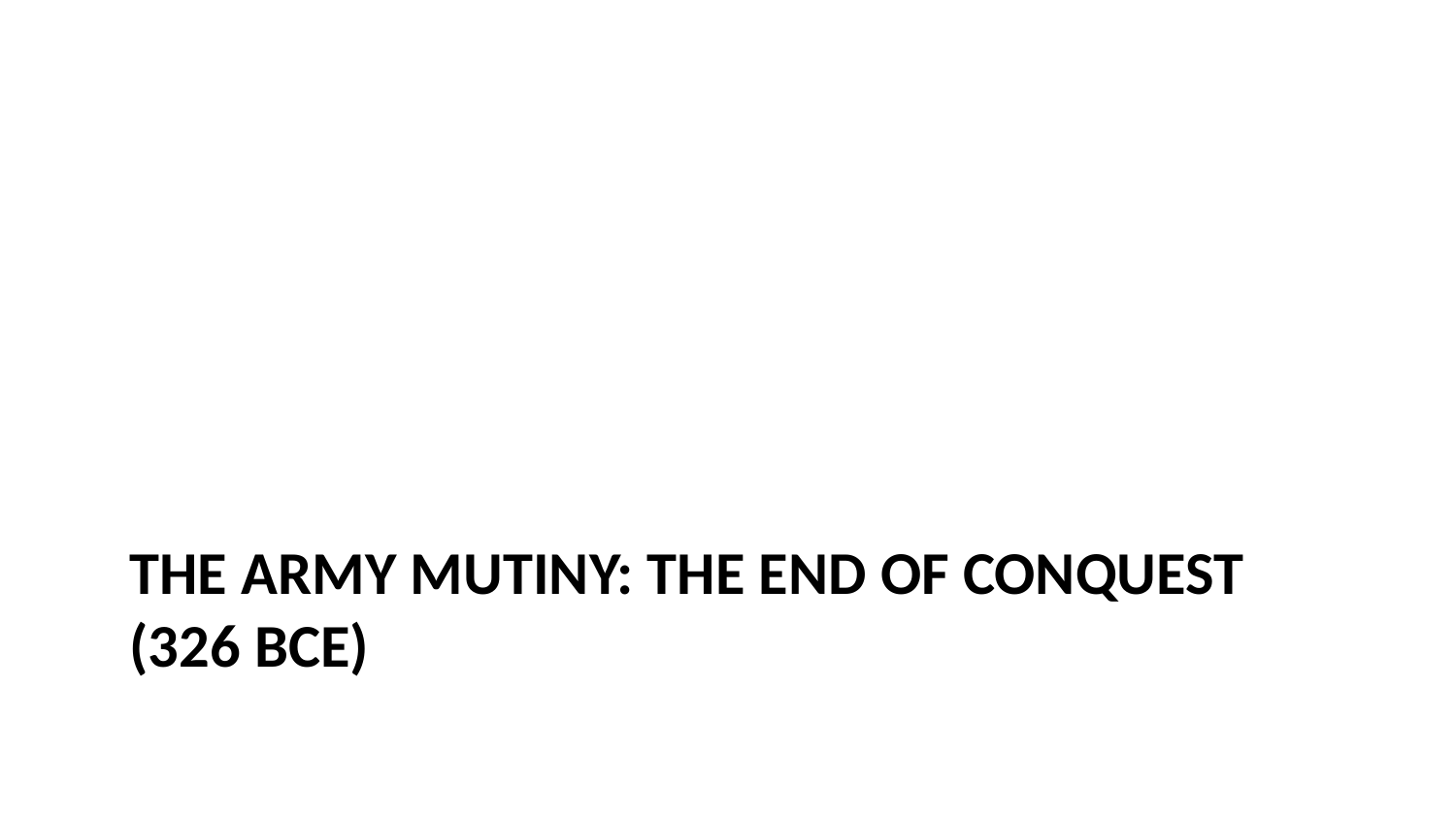

# The Army Mutiny: The End of Conquest (326 BCE)